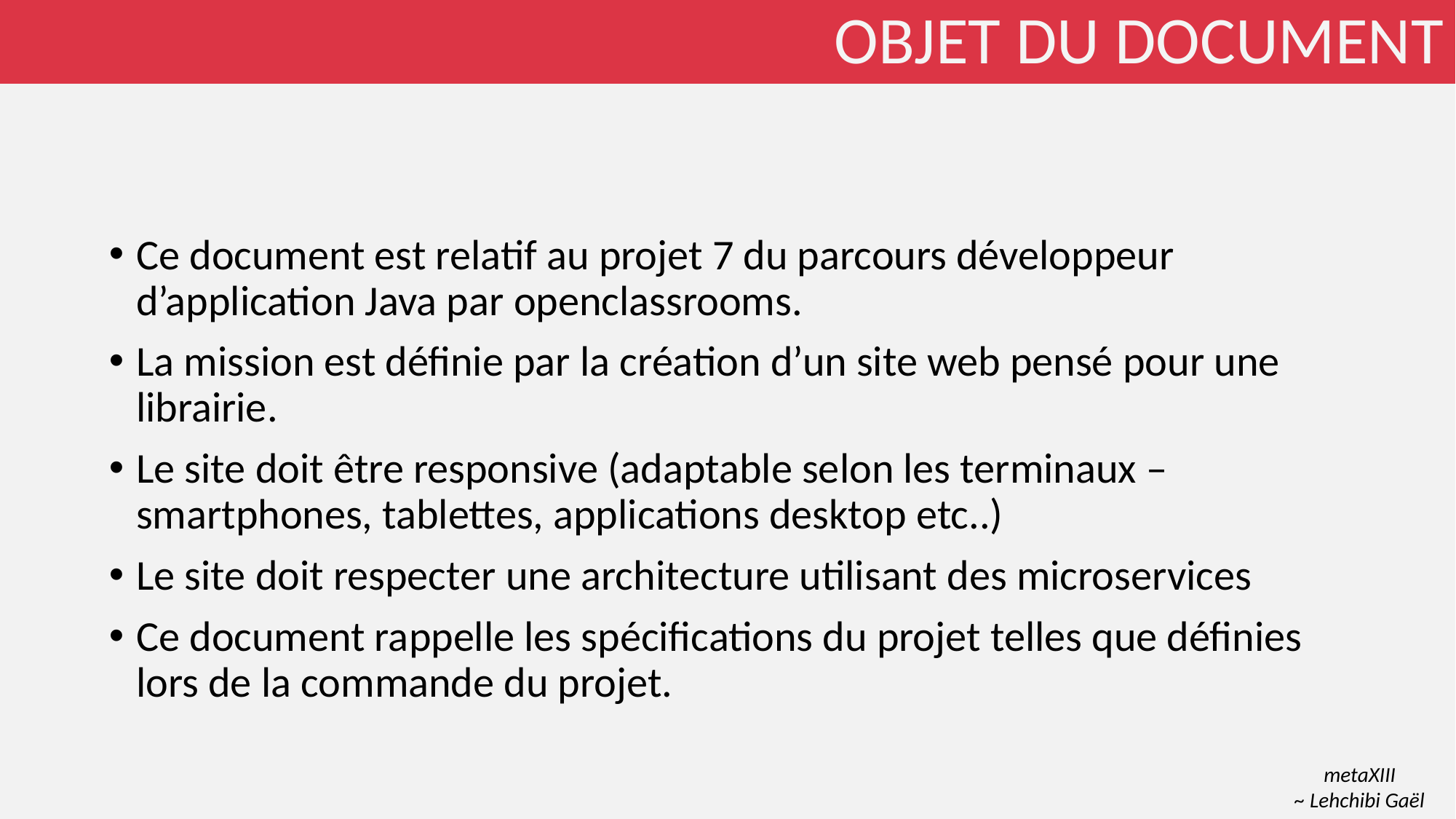

# OBJET DU DOCUMENT
Ce document est relatif au projet 7 du parcours développeur d’application Java par openclassrooms.
La mission est définie par la création d’un site web pensé pour une librairie.
Le site doit être responsive (adaptable selon les terminaux – smartphones, tablettes, applications desktop etc..)
Le site doit respecter une architecture utilisant des microservices
Ce document rappelle les spécifications du projet telles que définies lors de la commande du projet.
metaXIII
~ Lehchibi Gaël